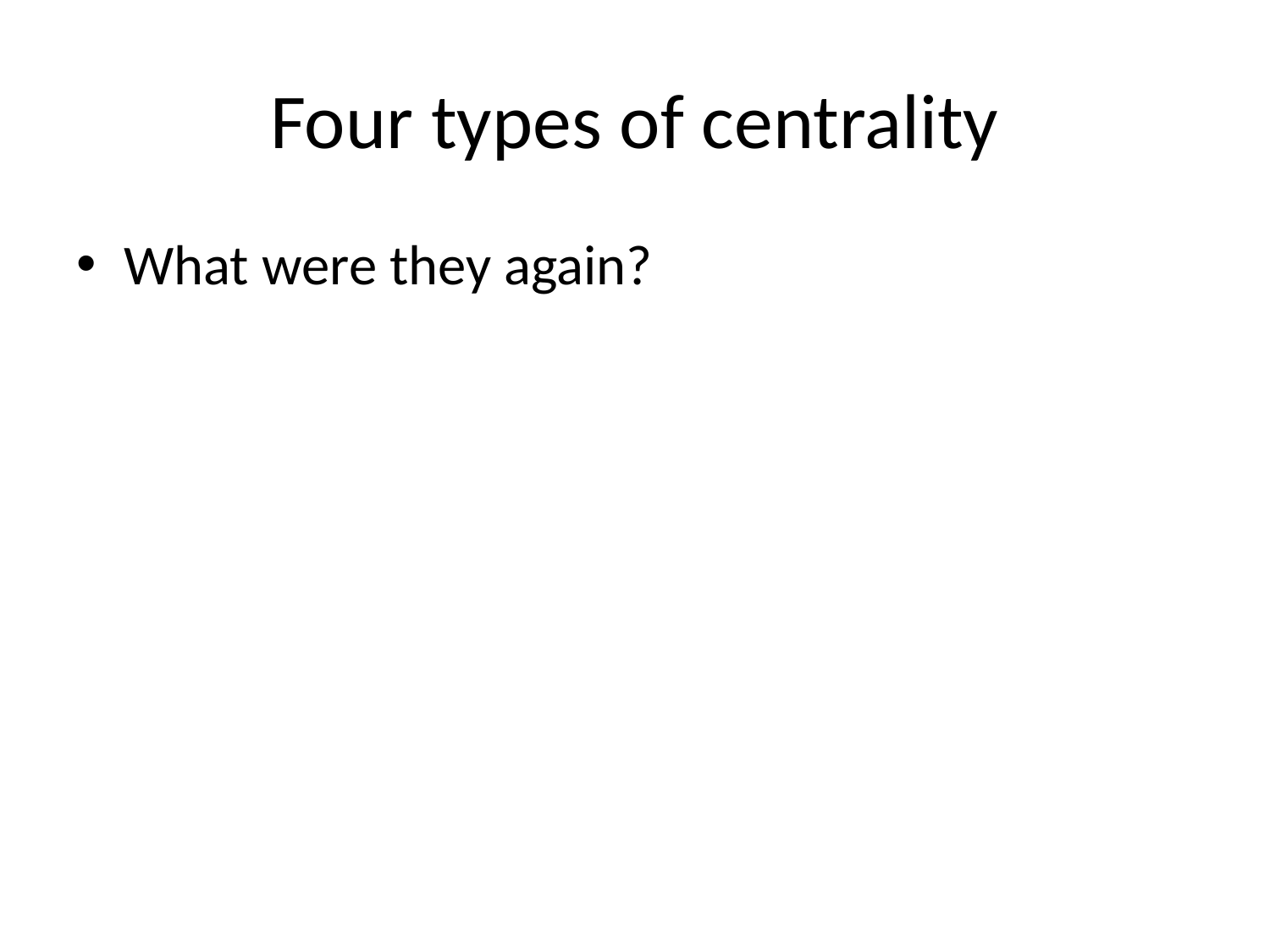

# Four types of centrality
What were they again?